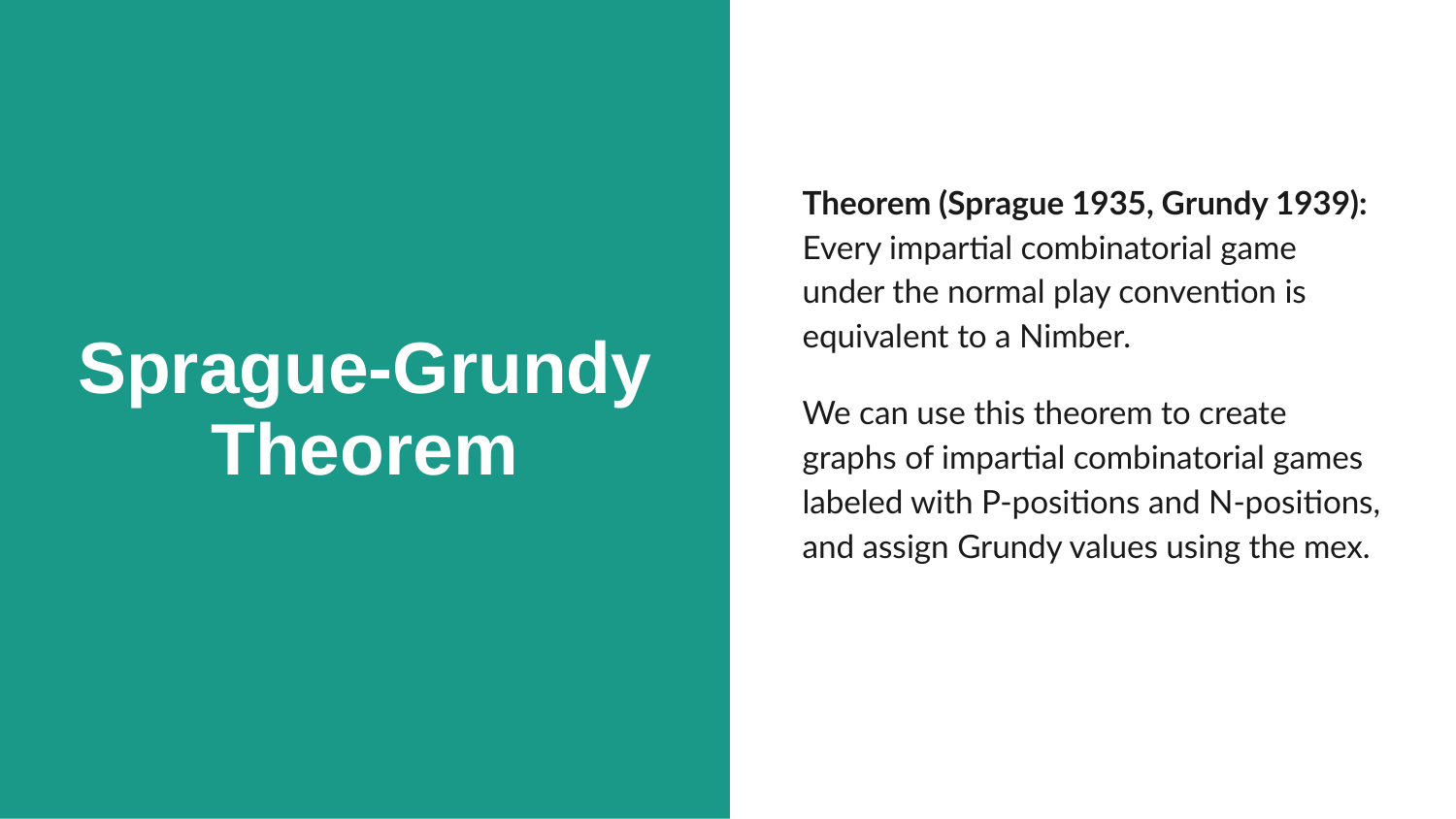

# Sprague-Grundy Theorem
Theorem (Sprague 1935, Grundy 1939): Every impartial combinatorial game under the normal play convention is equivalent to a Nimber.
We can use this theorem to create graphs of impartial combinatorial games labeled with P-positions and N-positions, and assign Grundy values using the mex.